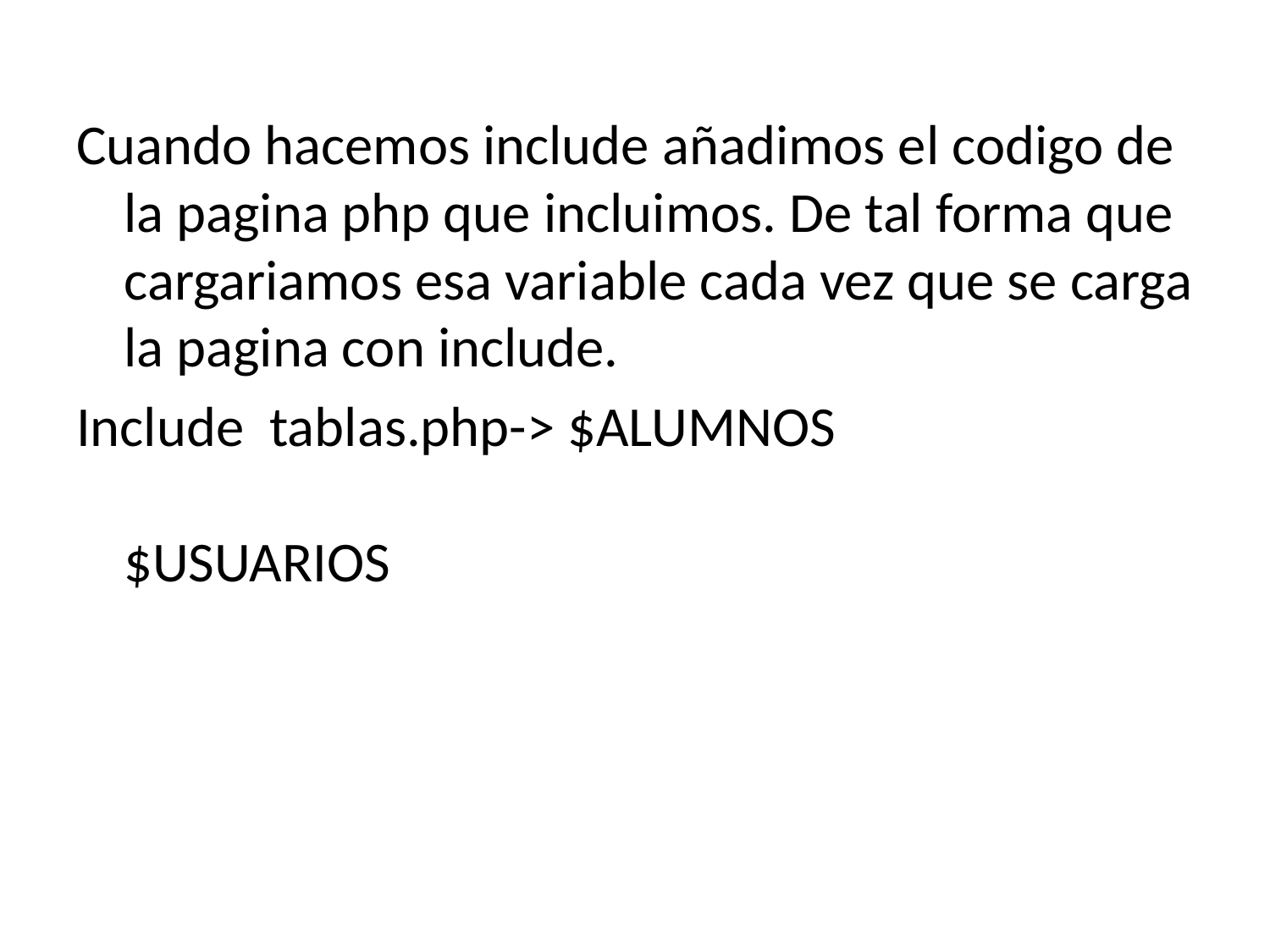

Cuando hacemos include añadimos el codigo de la pagina php que incluimos. De tal forma que cargariamos esa variable cada vez que se carga la pagina con include.
Include  tablas.php-> $ALUMNOS
							    $USUARIOS